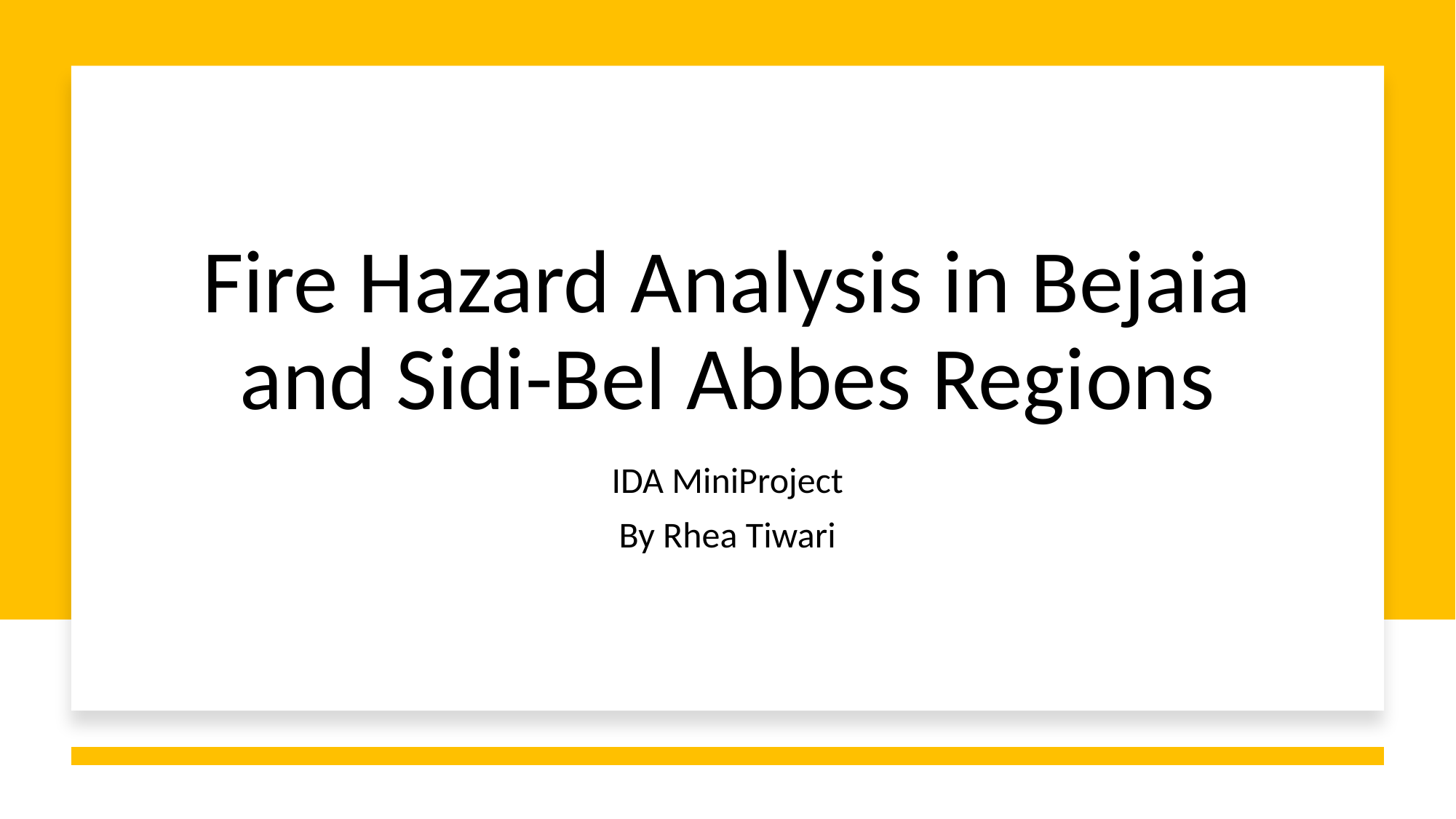

# Fire Hazard Analysis in Bejaia and Sidi-Bel Abbes Regions
IDA MiniProject
By Rhea Tiwari